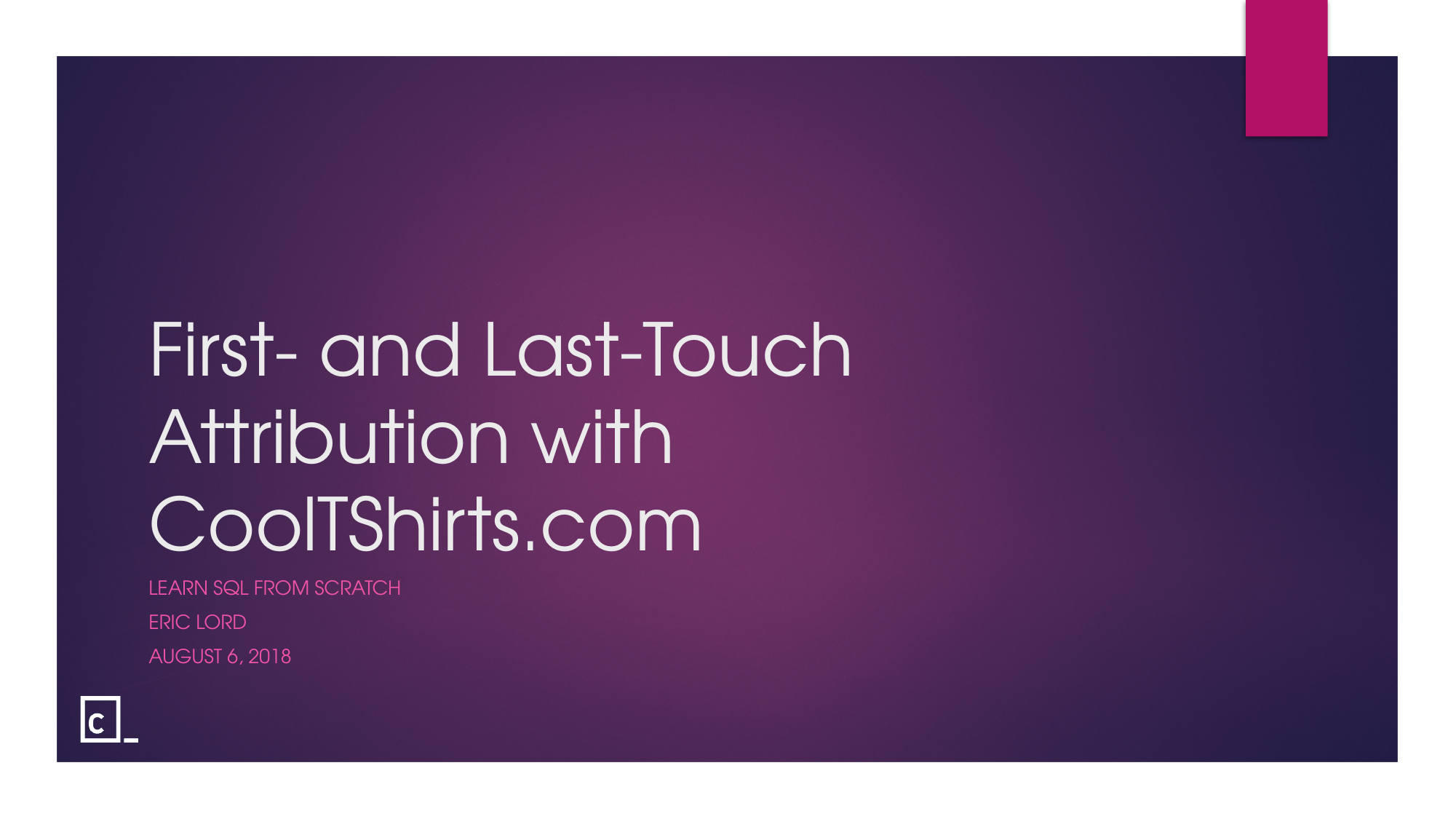

# First- and Last-Touch Attribution with CoolTShirts.com
Learn SQL From Scratch
Eric Lord
August 6, 2018